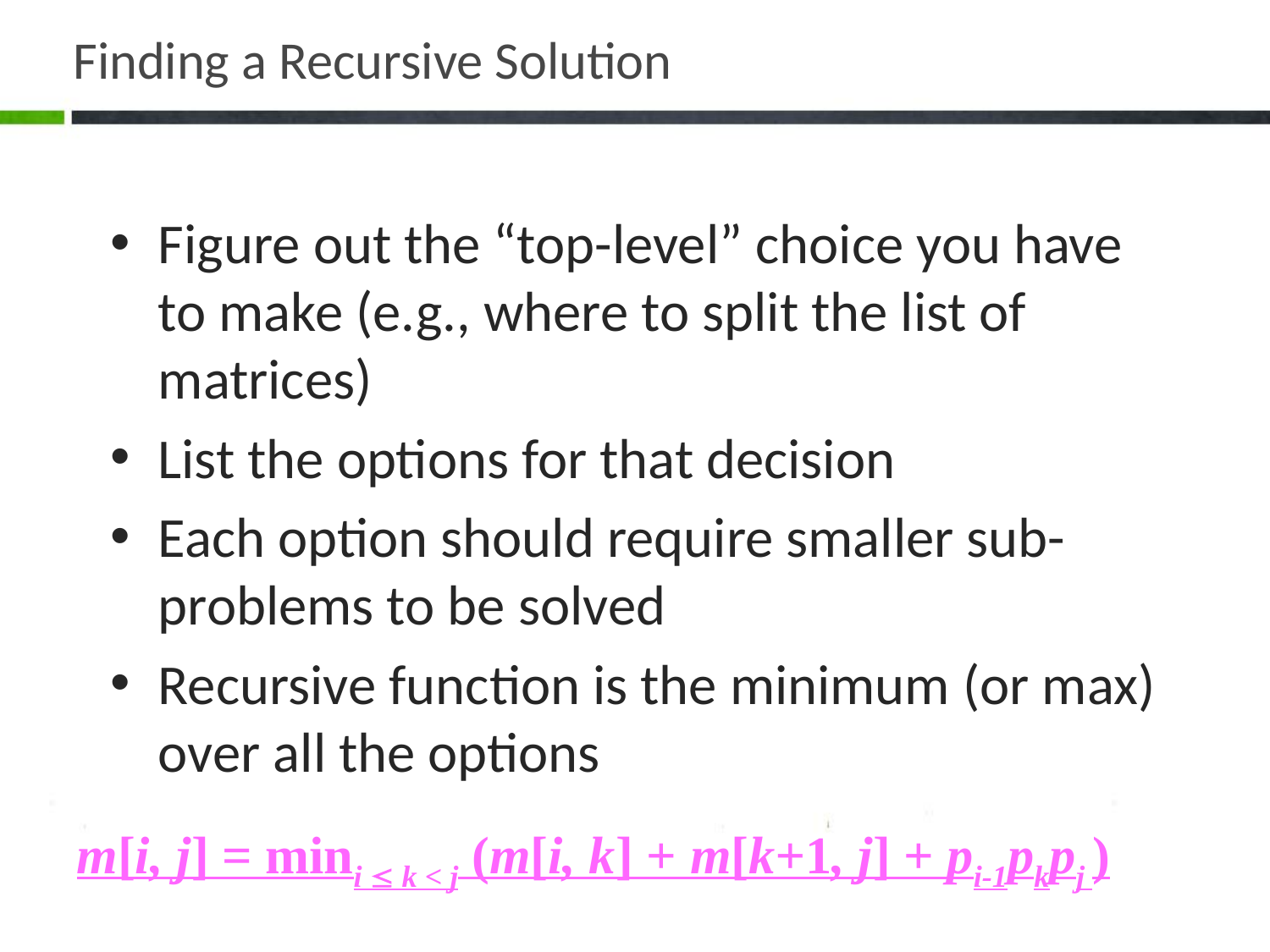

# Finding a Recursive Solution
Figure out the “top-level” choice you have to make (e.g., where to split the list of matrices)
List the options for that decision
Each option should require smaller sub-problems to be solved
Recursive function is the minimum (or max) over all the options
m[i, j] = mini ≤ k < j (m[i, k] + m[k+1, j] + pi-1pkpj )